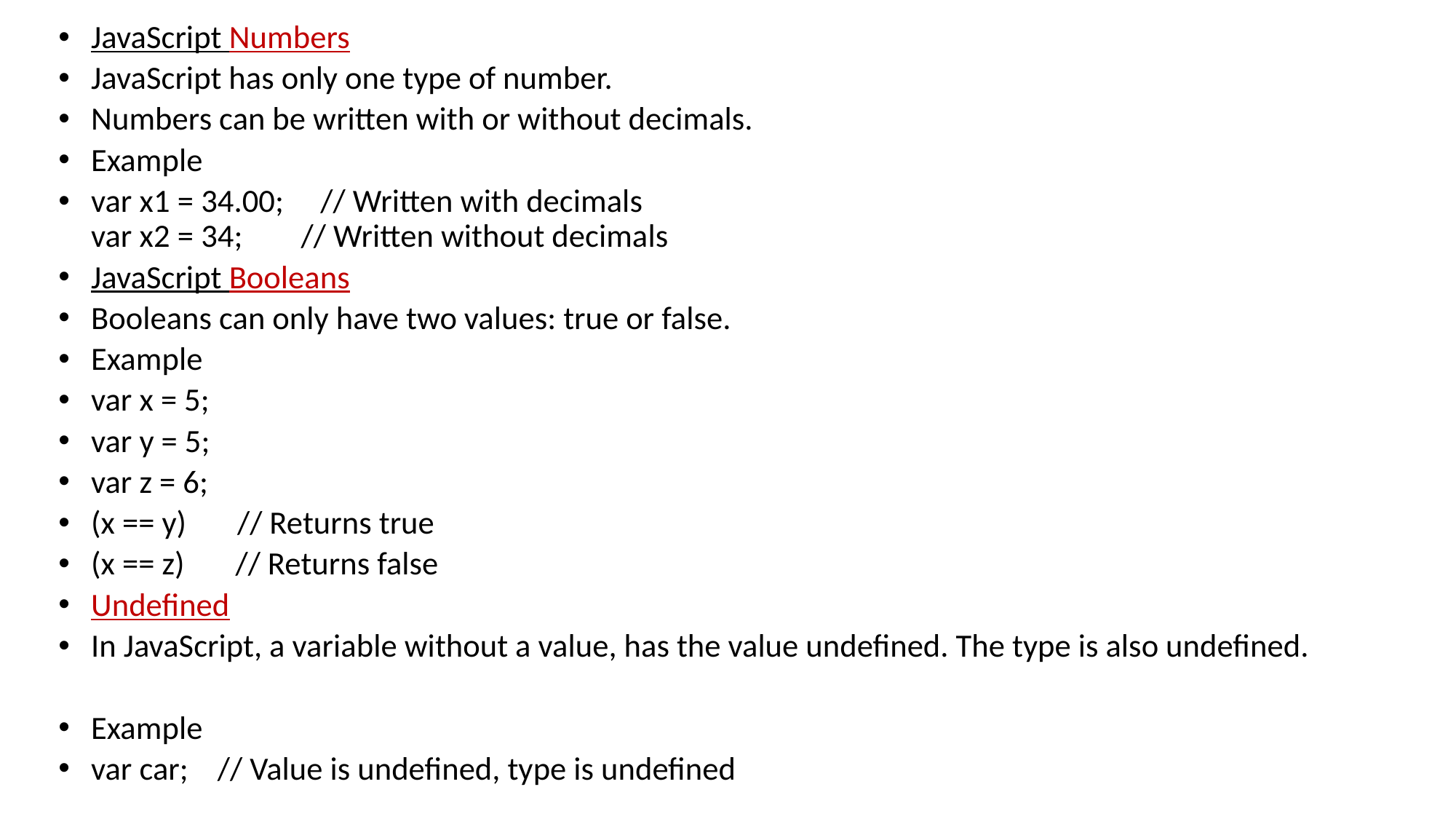

JavaScript Numbers
JavaScript has only one type of number.
Numbers can be written with or without decimals.
Example
var x1 = 34.00;     // Written with decimals
var x2 = 34;        // Written without decimals
JavaScript Booleans
Booleans can only have two values: true or false.
Example
var x = 5;
var y = 5;
var z = 6;
(x == y)       // Returns true
(x == z)       // Returns false
Undefined
In JavaScript, a variable without a value, has the value undefined. The type is also undefined.

Example
var car;    // Value is undefined, type is undefined